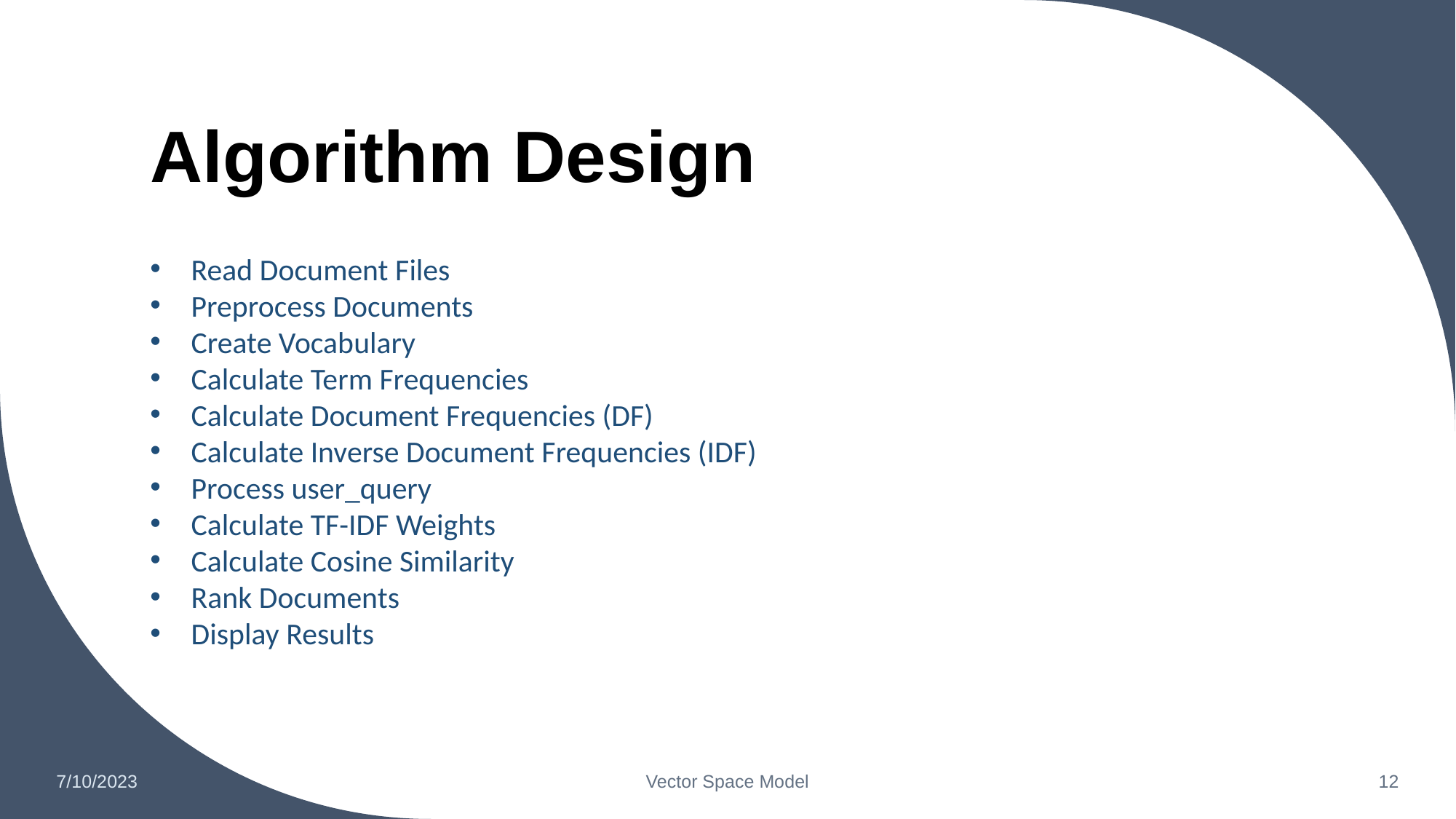

# Algorithm Design
Read Document Files
Preprocess Documents
Create Vocabulary
Calculate Term Frequencies
Calculate Document Frequencies (DF)
Calculate Inverse Document Frequencies (IDF)
Process user_query
Calculate TF-IDF Weights
Calculate Cosine Similarity
Rank Documents
Display Results
7/10/2023
Vector Space Model
12